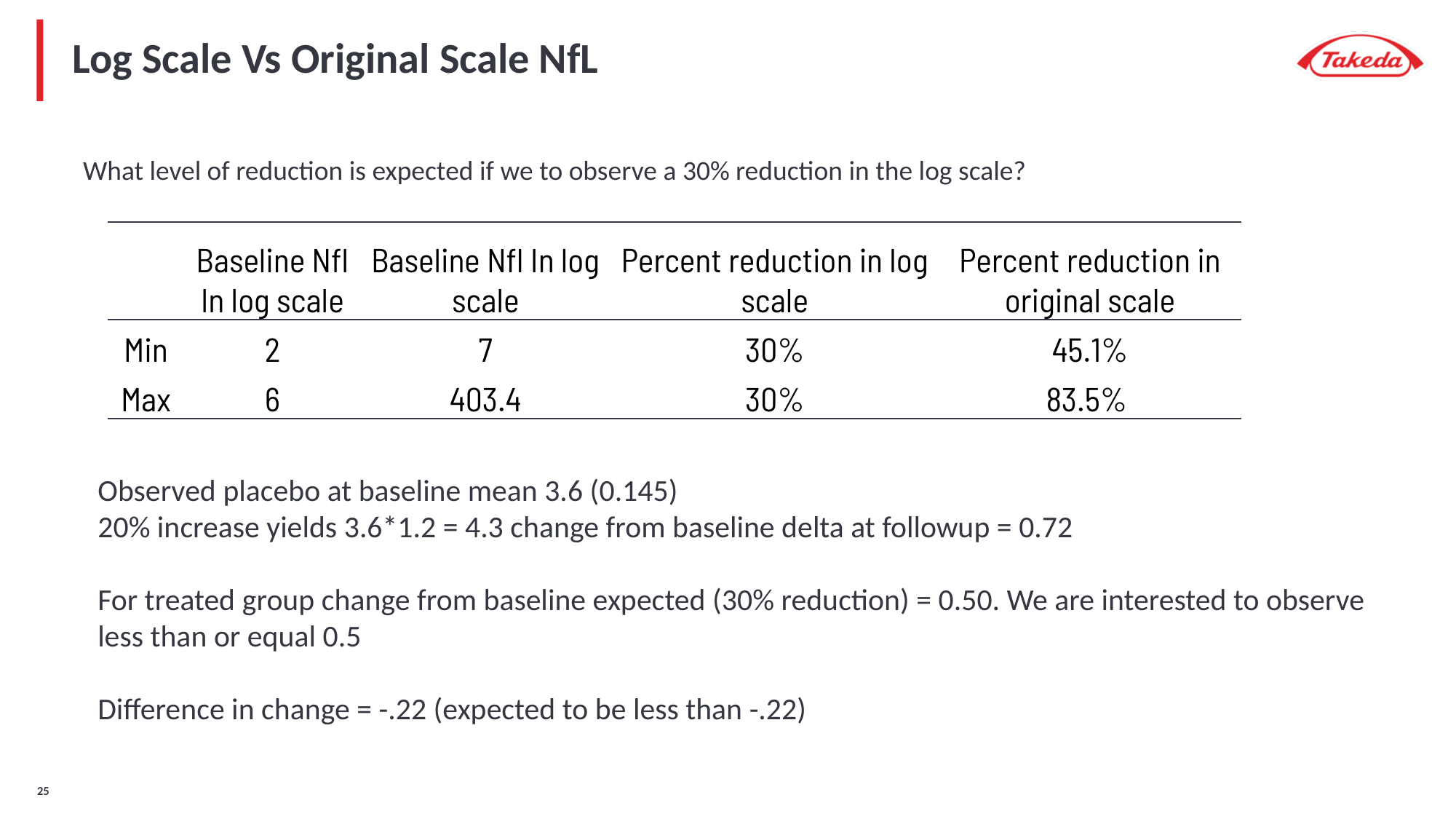

# Log Scale Vs Original Scale NfL

What level of reduction is expected if we to observe a 30% reduction in the log scale?
|  | Baseline Nfl In log scale | Baseline Nfl In log scale | Percent reduction in log scale | Percent reduction in original scale |
| --- | --- | --- | --- | --- |
| Min | 2 | 7 | 30% | 45.1% |
| Max | 6 | 403.4 | 30% | 83.5% |
Observed placebo at baseline mean 3.6 (0.145)
20% increase yields 3.6*1.2 = 4.3 change from baseline delta at followup = 0.72

For treated group change from baseline expected (30% reduction) = 0.50. We are interested to observe less than or equal 0.5

Difference in change = -.22 (expected to be less than -.22)
25